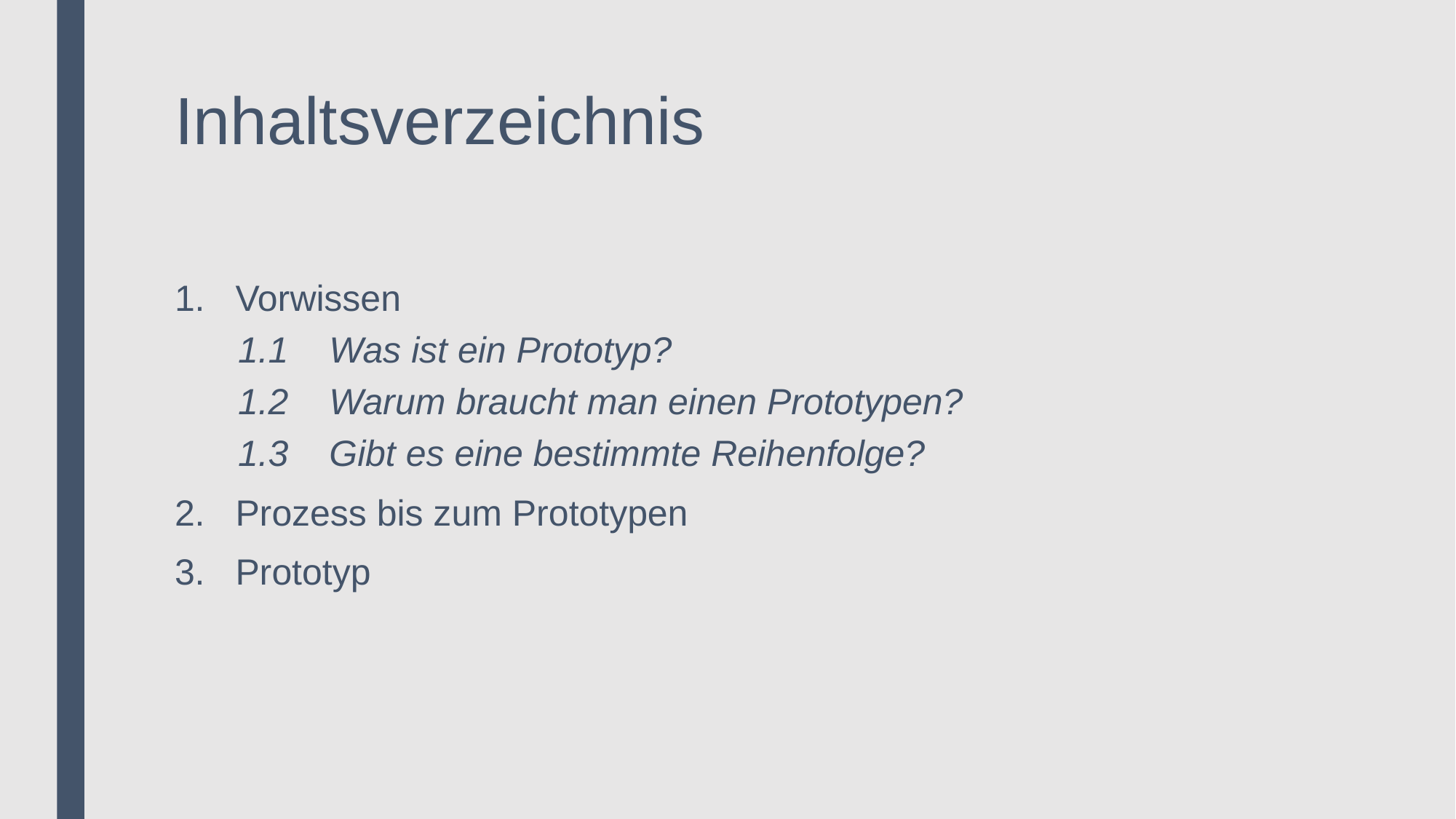

# Inhaltsverzeichnis
1.   Vorwissen
1.1    Was ist ein Prototyp?
1.2    Warum braucht man einen Prototypen?
1.3    Gibt es eine bestimmte Reihenfolge?
2.   Prozess bis zum Prototypen
3.   Prototyp